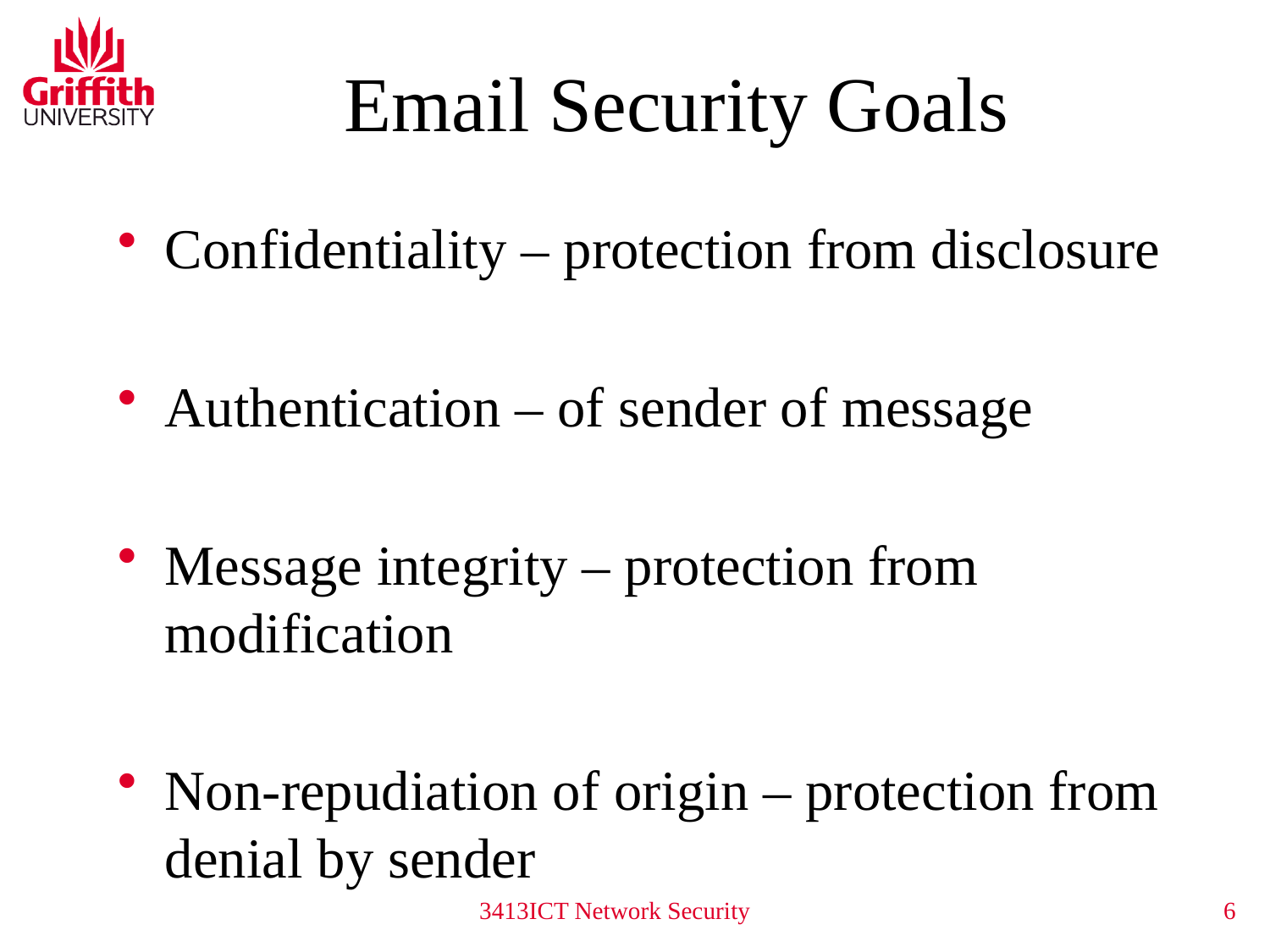

# Email Security Goals
Confidentiality – protection from disclosure

Authentication – of sender of message

Message integrity – protection from modification

Non-repudiation of origin – protection from denial by sender
3413ICT Network Security
6